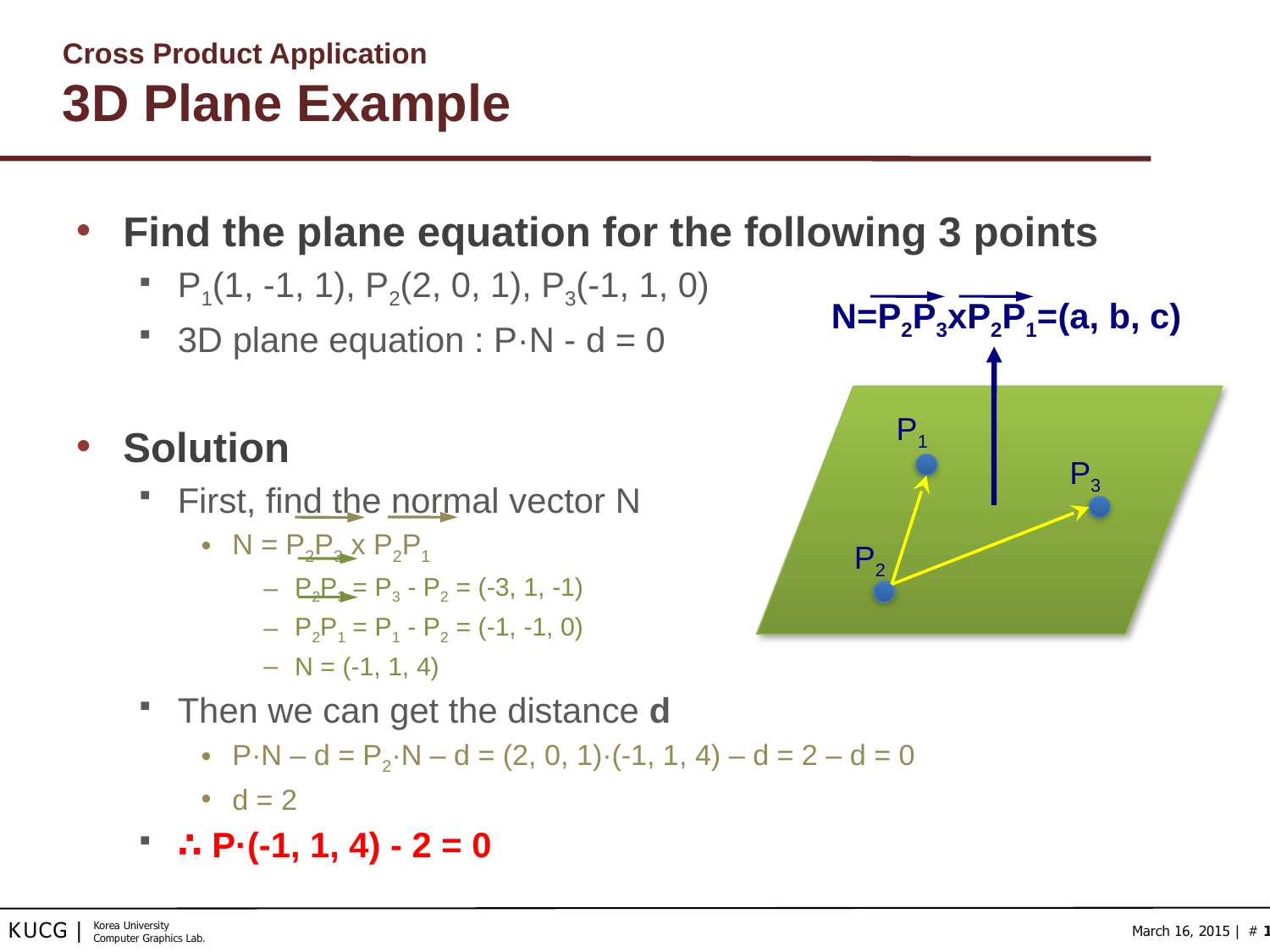

# Cross Product Application 3D Plane Example
Find the plane equation for the following 3 points
P1(1, -1, 1), P2(2, 0, 1), P3(-1, 1, 0)
3D plane equation : P·N - d = 0

Solution
First, find the normal vector N
N = P2P3 x P2P1
P2P3 = P3 - P2 = (-3, 1, -1)
P2P1 = P1 - P2 = (-1, -1, 0)
N = (-1, 1, 4)
Then we can get the distance d
P·N – d = P2·N – d = (2, 0, 1)·(-1, 1, 4) – d = 2 – d = 0
d = 2
∴ P·(-1, 1, 4) - 2 = 0
N=P2P3xP2P1=(a, b, c)

P1
P3

P2